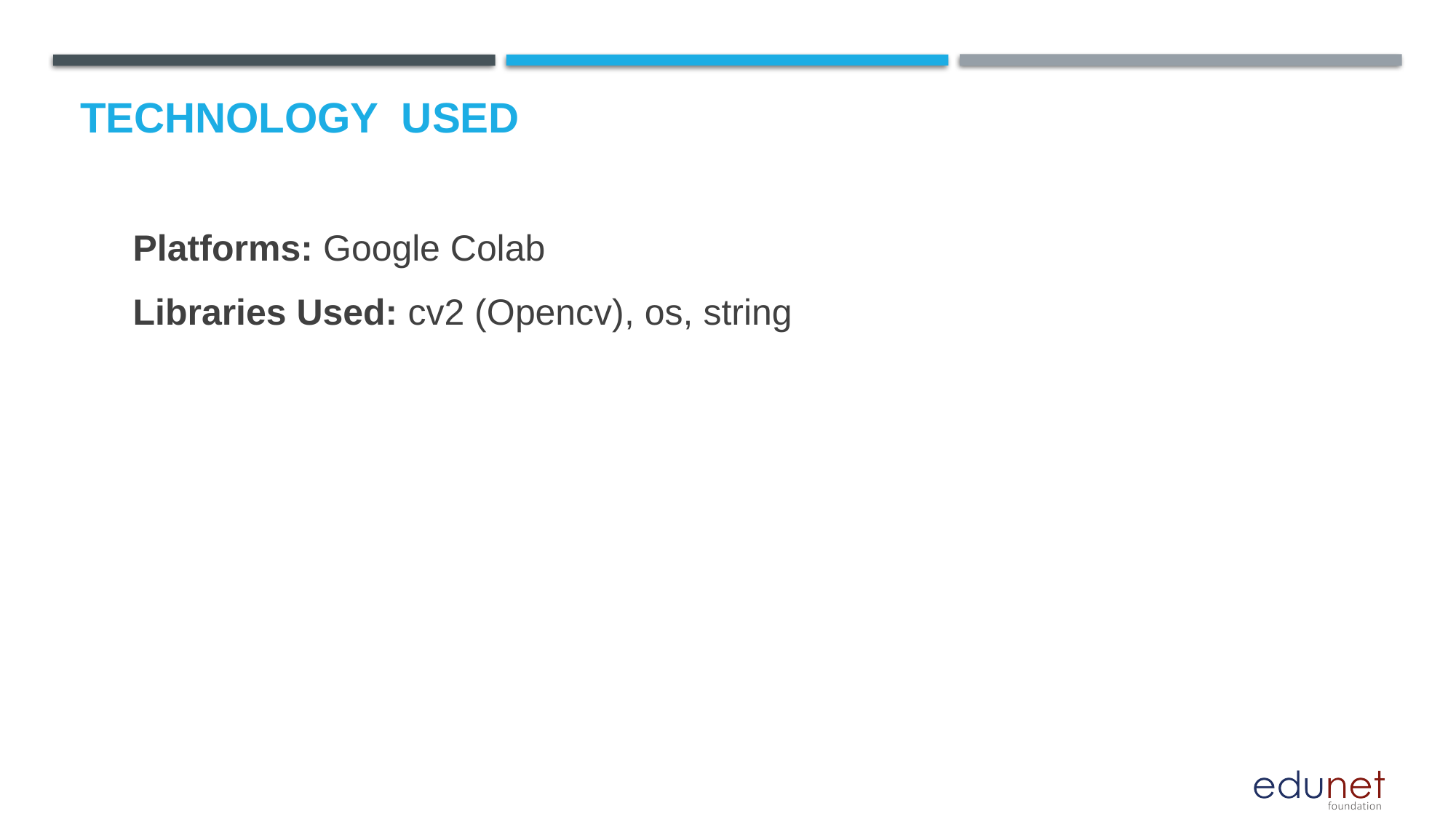

# Technology  used
Platforms: Google Colab
Libraries Used: cv2 (Opencv), os, string